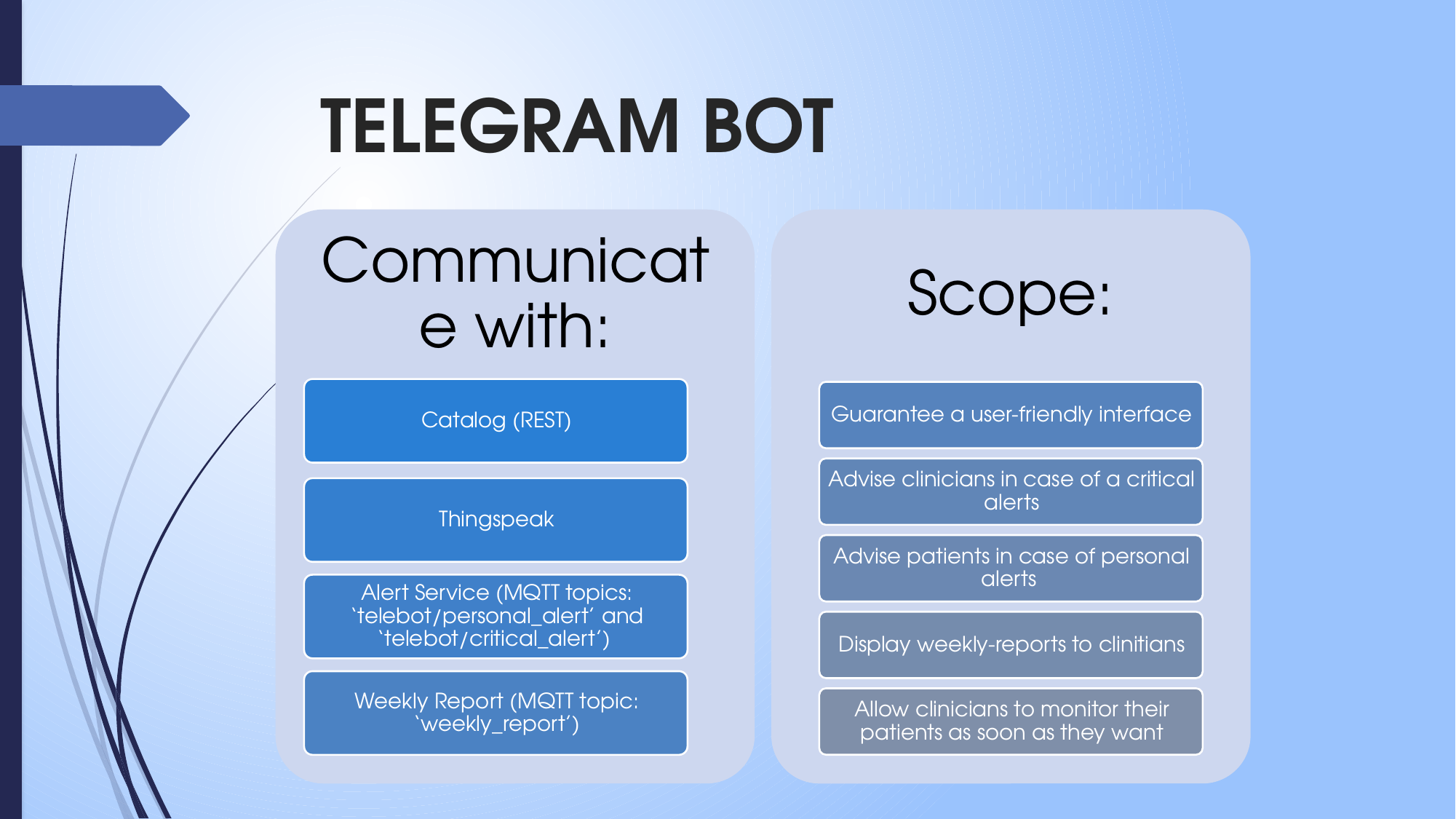

# TELEGRAM BOT
Communicate with:
Catalog (REST)
Thingspeak
Alert Service (MQTT topics: ‘telebot/personal_alert’ and ‘telebot/critical_alert’)
Weekly Report (MQTT topic: ‘weekly_report’)
Scope:
Guarantee a user-friendly interface
Advise clinicians in case of a critical alerts
Advise patients in case of personal alerts
Display weekly-reports to clinitians
Allow clinicians to monitor their patients as soon as they want